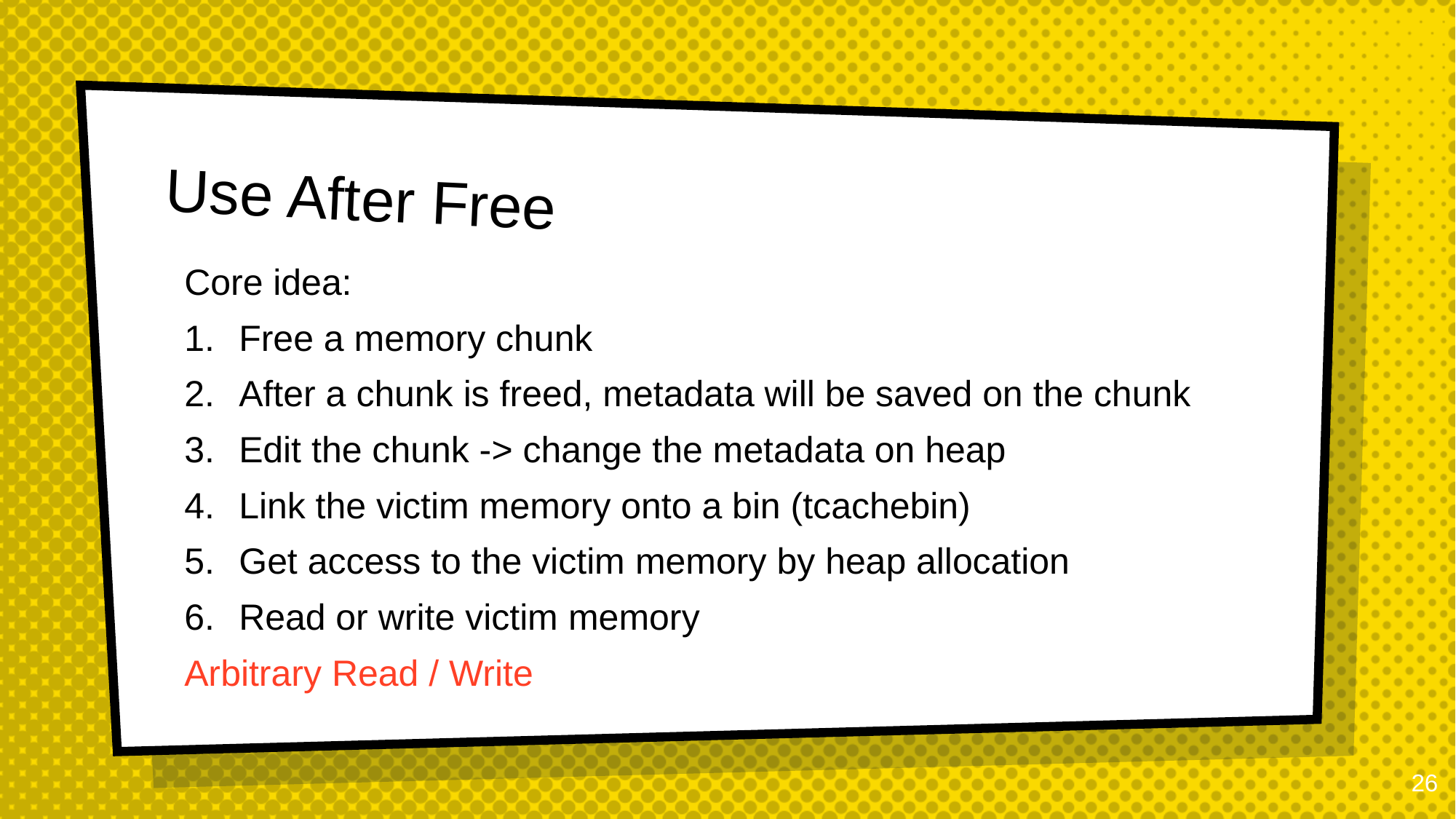

# Use After Free
Core idea:
Free a memory chunk
After a chunk is freed, metadata will be saved on the chunk
Edit the chunk -> change the metadata on heap
Link the victim memory onto a bin (tcachebin)
Get access to the victim memory by heap allocation
Read or write victim memory
Arbitrary Read / Write
26